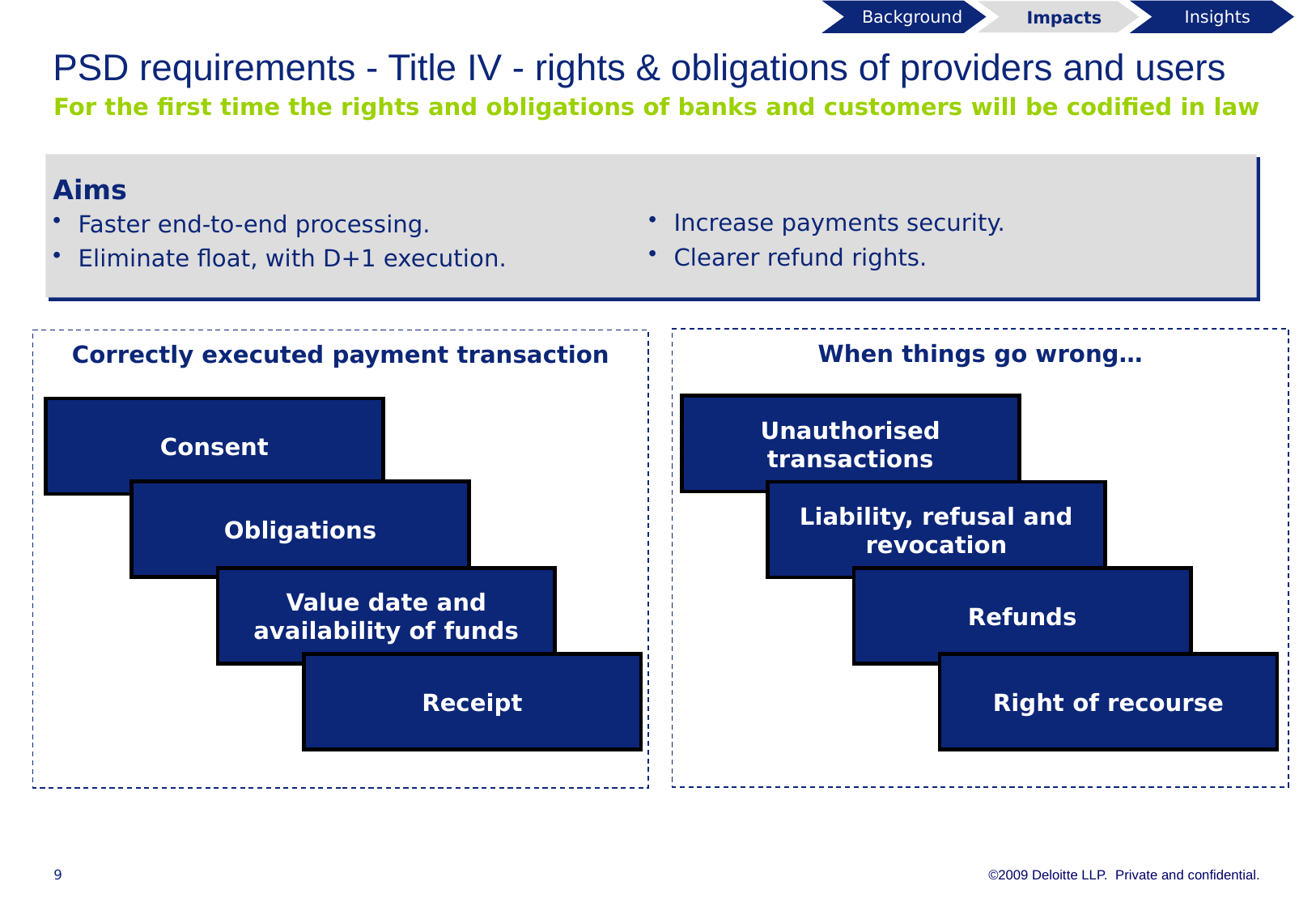

Background
  Impacts
  Insights
# PSD requirements - Title IV - rights & obligations of providers and users
For the first time the rights and obligations of banks and customers will be codified in law

Aims
Faster end-to-end processing.
Eliminate float, with D+1 execution.

Increase payments security.
Clearer refund rights.
When things go wrong…
Correctly executed payment transaction
Unauthorised transactions
Consent
Obligations
Liability, refusal and revocation
Value date and availability of funds
Refunds
Receipt
Right of recourse
9